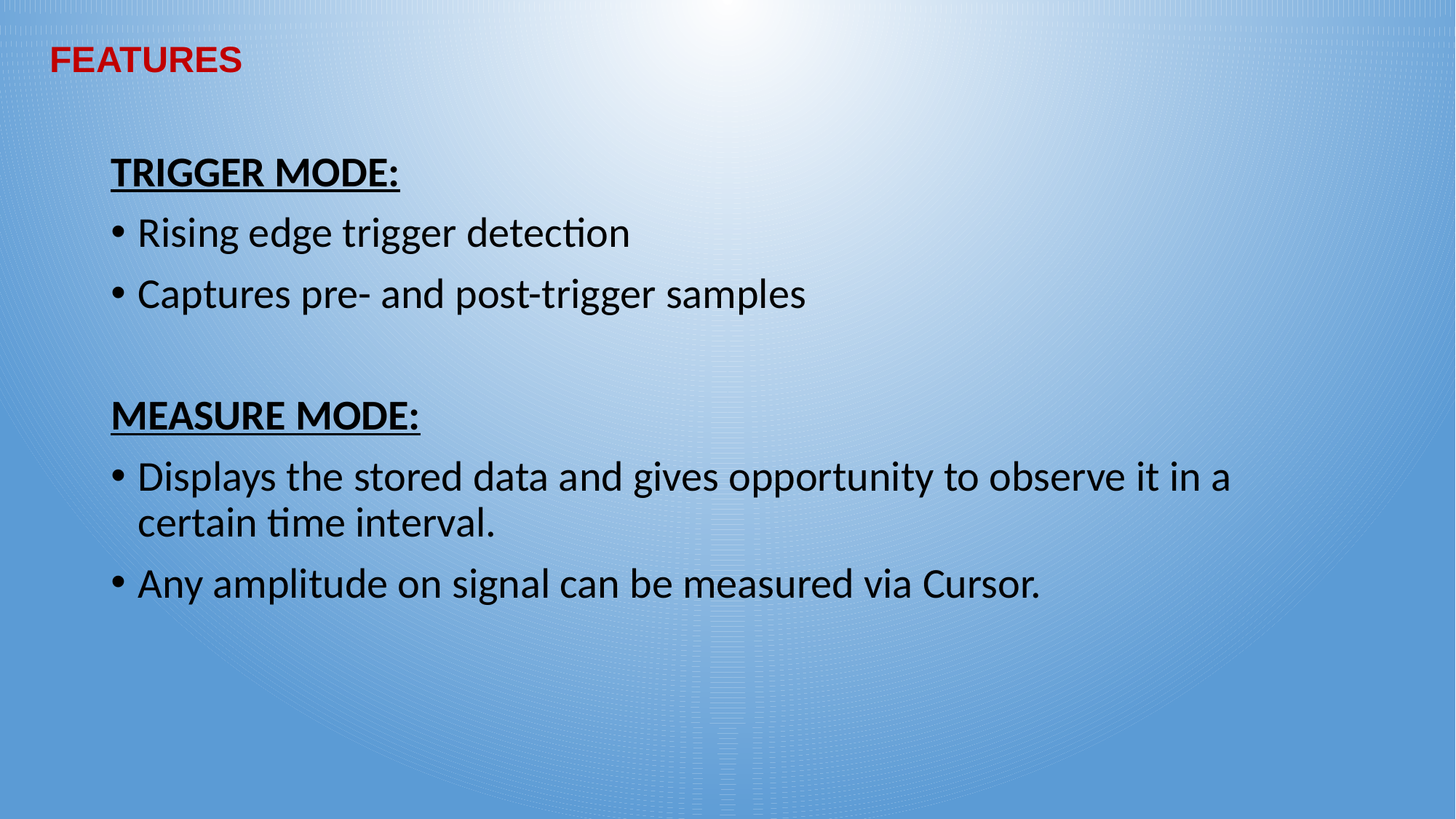

FEATURES
TRIGGER MODE:
Rising edge trigger detection
Captures pre- and post-trigger samples

MEASURE MODE:
Displays the stored data and gives opportunity to observe it in a certain time interval.
Any amplitude on signal can be measured via Cursor.